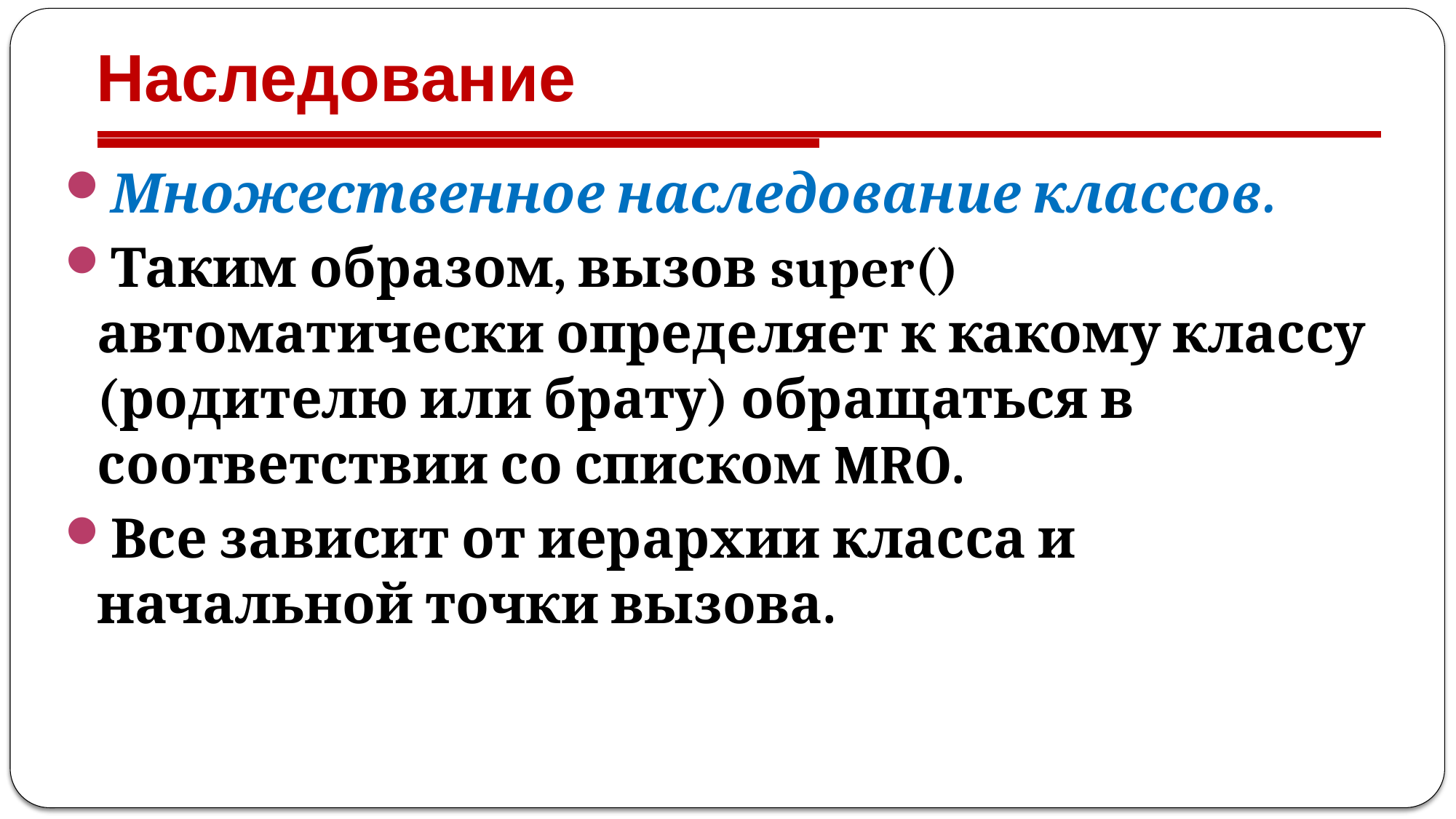

# Наследование
Множественное наследование классов.
Таким образом, вызов super() автоматически определяет к какому классу (родителю или брату) обращаться в соответствии со списком MRO.
Все зависит от иерархии класса и начальной точки вызова.